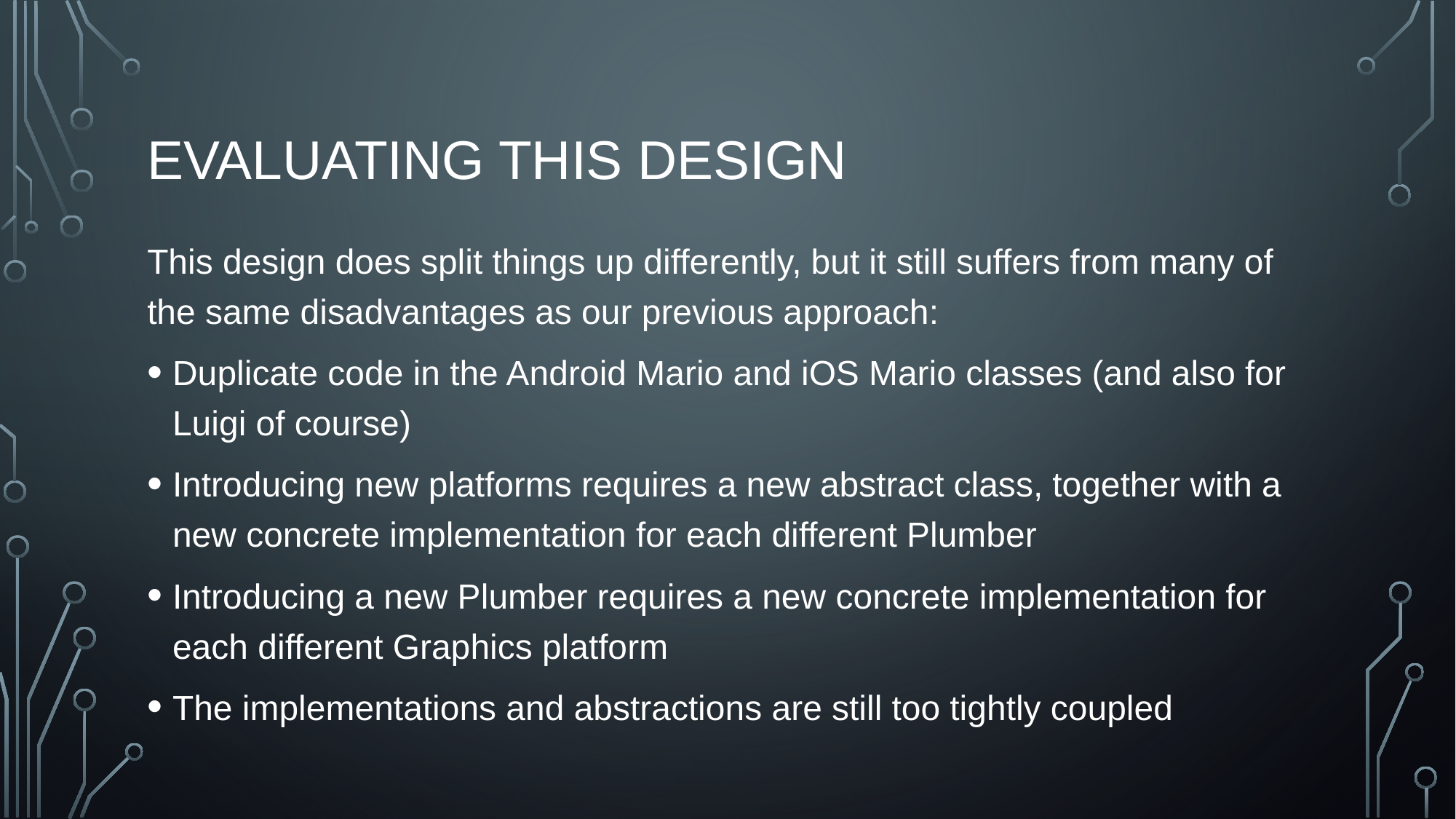

# Evaluating this design
This design does split things up differently, but it still suffers from many of the same disadvantages as our previous approach:
Duplicate code in the Android Mario and iOS Mario classes (and also for Luigi of course)
Introducing new platforms requires a new abstract class, together with a new concrete implementation for each different Plumber
Introducing a new Plumber requires a new concrete implementation for each different Graphics platform
The implementations and abstractions are still too tightly coupled